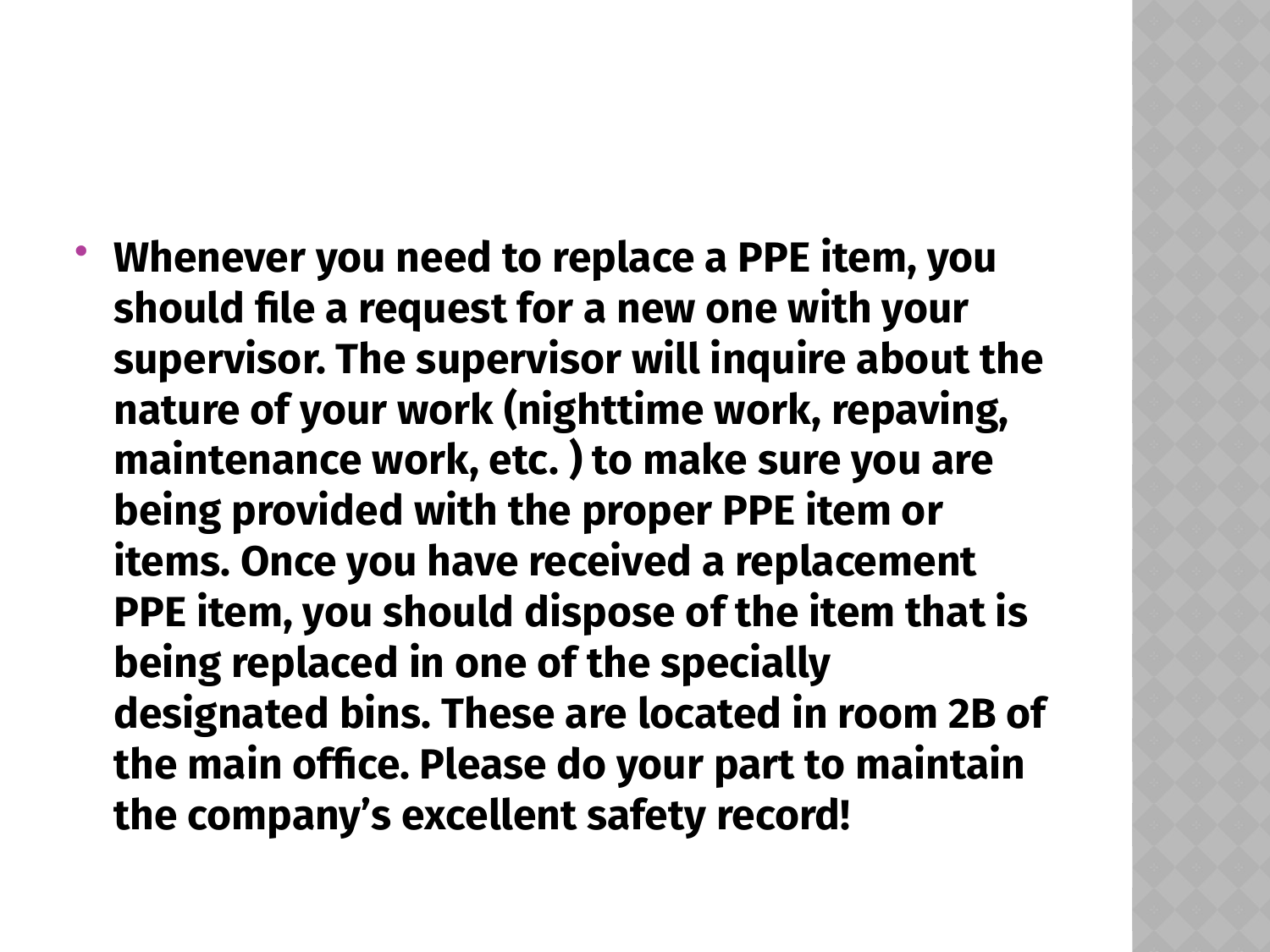

#
Whenever you need to replace a PPE item, you should file a request for a new one with your supervisor. The supervisor will inquire about the nature of your work (nighttime work, repaving, maintenance work, etc. ) to make sure you are being provided with the proper PPE item or items. Once you have received a replacement PPE item, you should dispose of the item that is being replaced in one of the specially designated bins. These are located in room 2B of the main office. Please do your part to maintain the company’s excellent safety record!